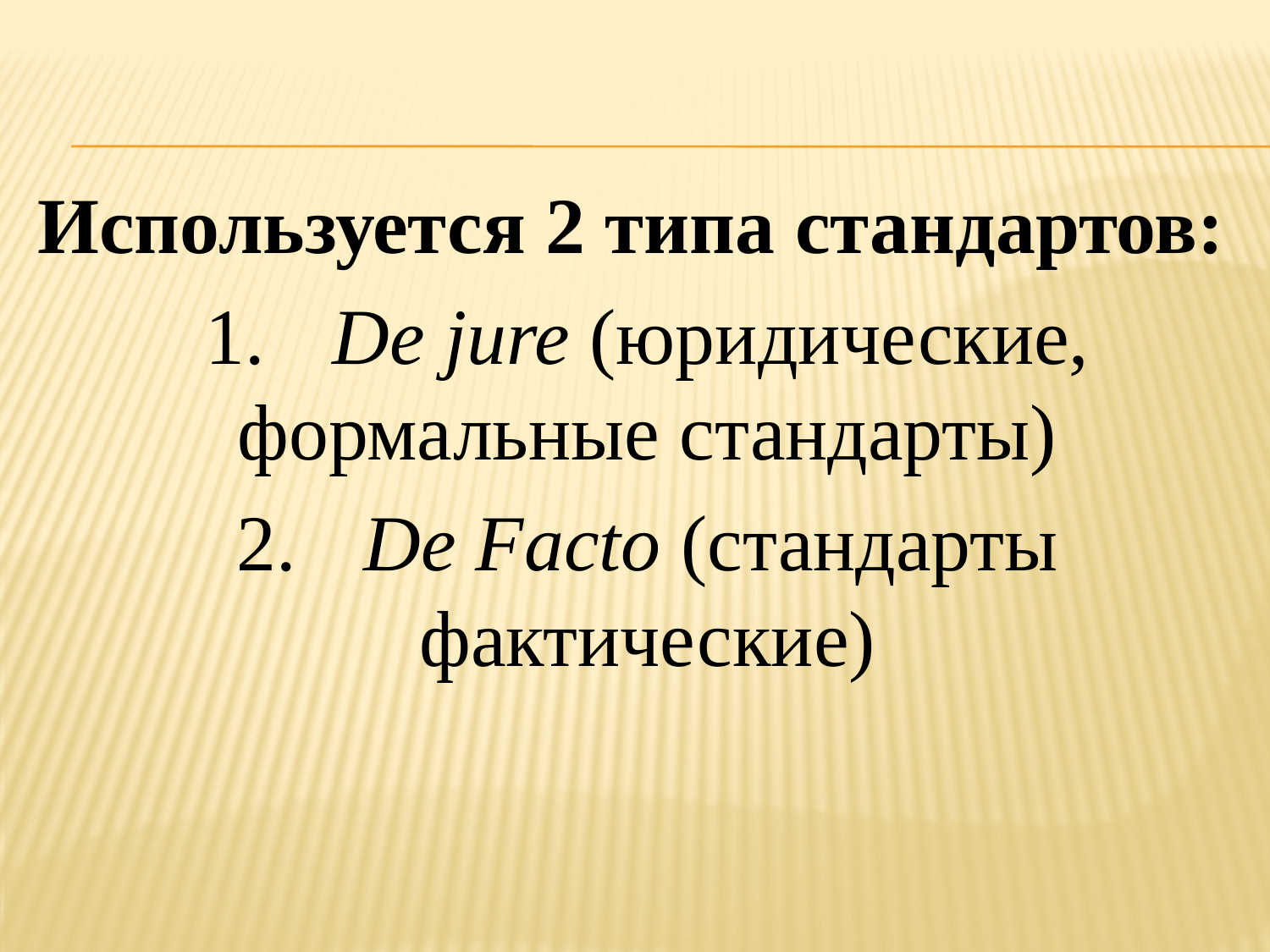

Используется 2 типа стандартов:
1.	De jure (юридические, формальные стандарты)
2.	De Facto (стандарты фактические)